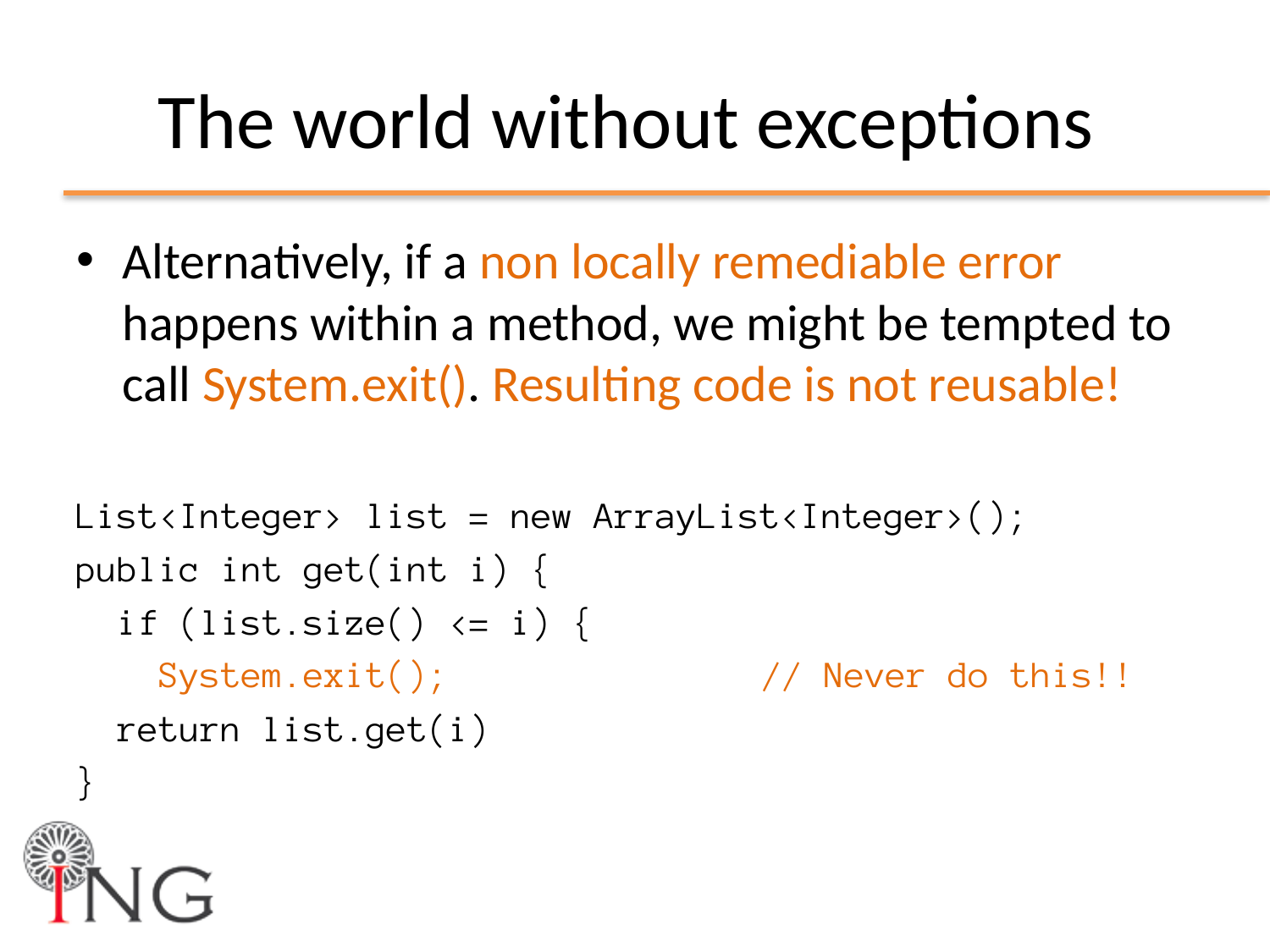

# The world without exceptions
Alternatively, if a non locally remediable error happens within a method, we might be tempted to call System.exit(). Resulting code is not reusable!

List<Integer> list = new ArrayList<Integer>();
public int get(int i) {
  if (list.size() <= i) {
    System.exit();			// Never do this!!
  return list.get(i)
}